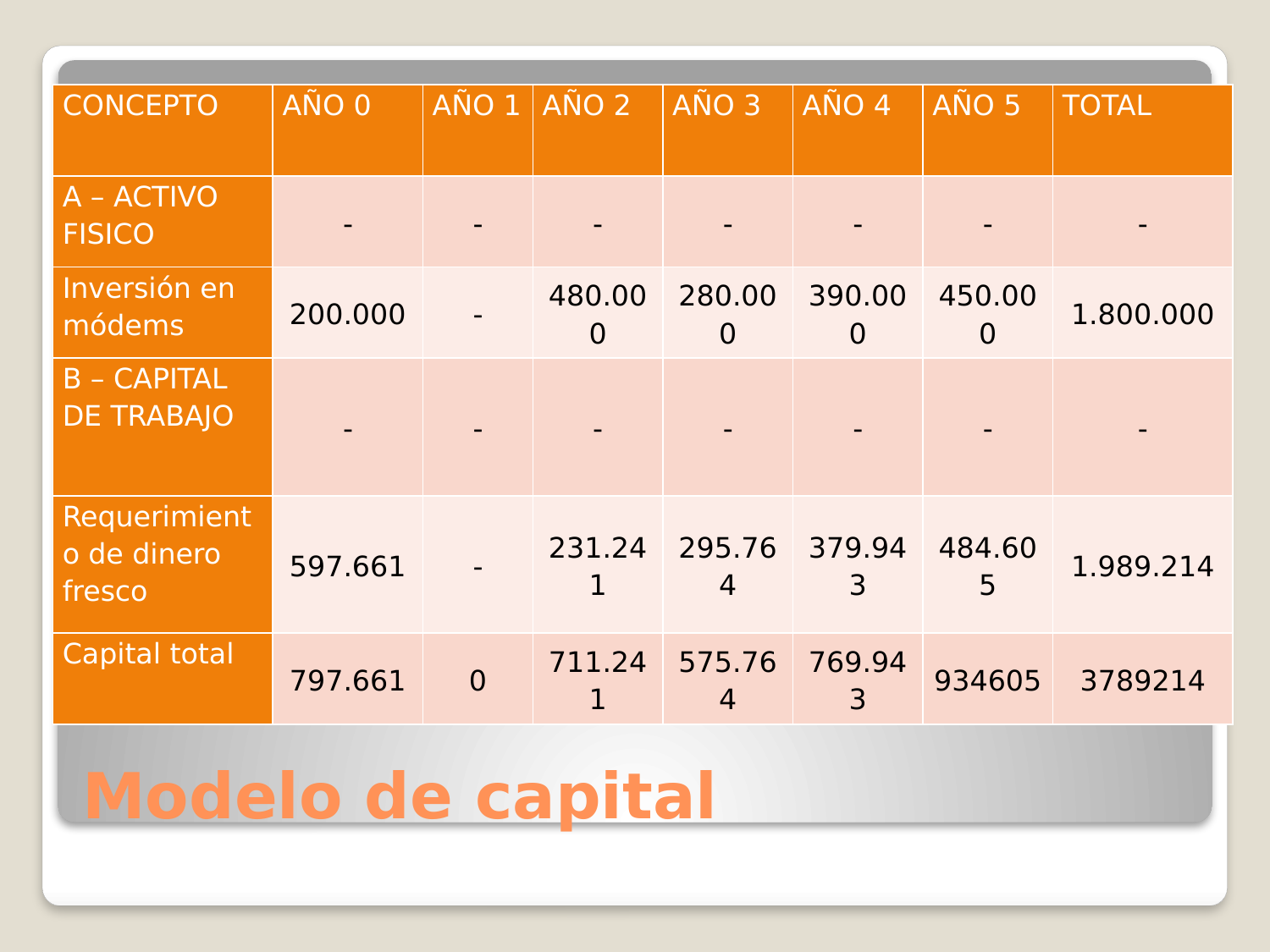

| CONCEPTO | AÑO 0 | AÑO 1 | AÑO 2 | AÑO 3 | AÑO 4 | AÑO 5 | TOTAL |
| --- | --- | --- | --- | --- | --- | --- | --- |
| A – ACTIVO FISICO | - | - | - | - | - | - | - |
| Inversión en módems | 200.000 | - | 480.000 | 280.000 | 390.000 | 450.000 | 1.800.000 |
| B – CAPITAL DE TRABAJO | - | - | - | - | - | - | - |
| Requerimiento de dinero fresco | 597.661 | - | 231.241 | 295.764 | 379.943 | 484.605 | 1.989.214 |
| Capital total | 797.661 | 0 | 711.241 | 575.764 | 769.943 | 934605 | 3789214 |
# Modelo de capital